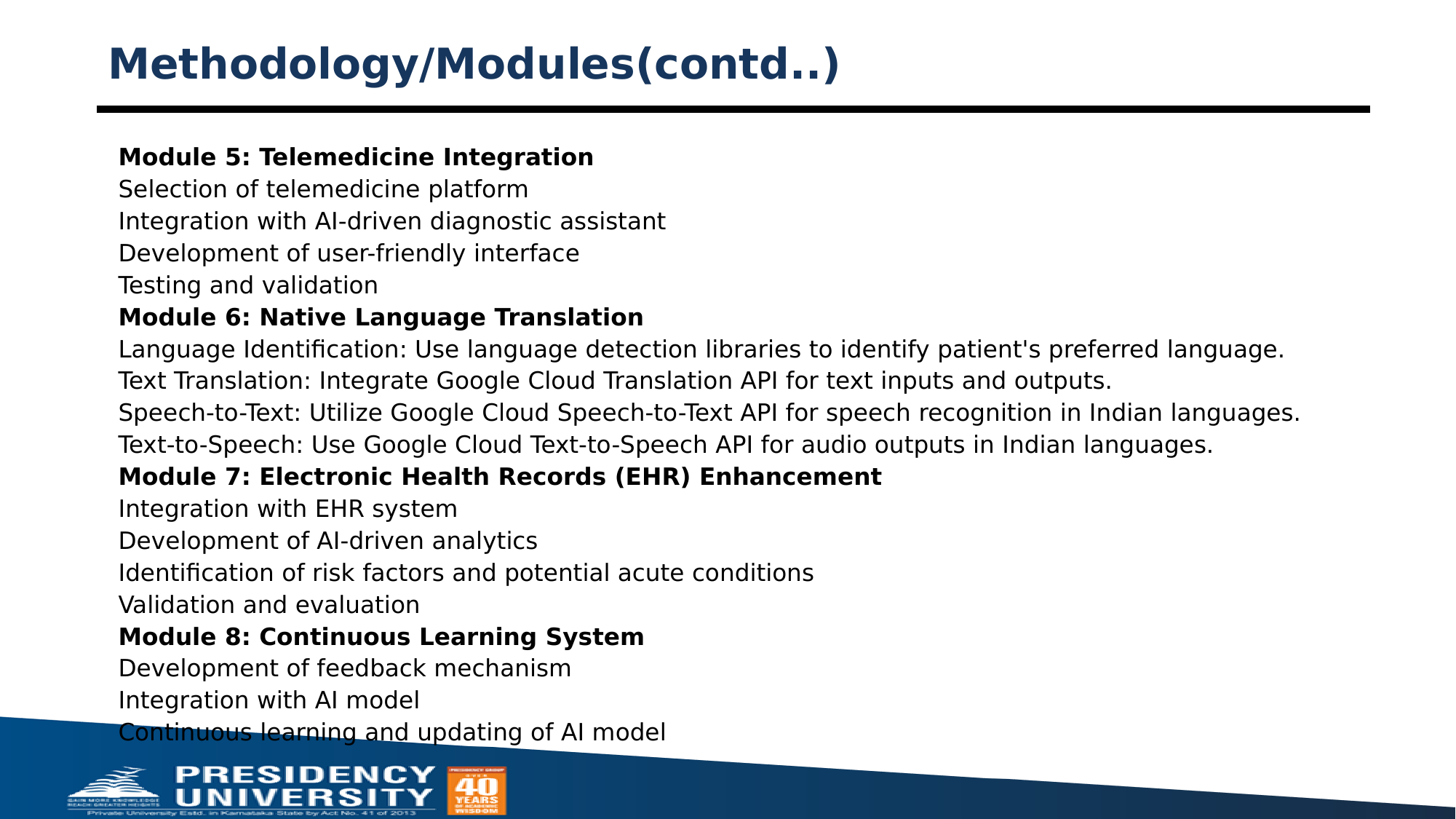

# Methodology/Modules(contd..)
Module 5: Telemedicine Integration
Selection of telemedicine platform
Integration with AI-driven diagnostic assistant
Development of user-friendly interface
Testing and validation
Module 6: Native Language Translation
Language Identification: Use language detection libraries to identify patient's preferred language.
Text Translation: Integrate Google Cloud Translation API for text inputs and outputs.
Speech-to-Text: Utilize Google Cloud Speech-to-Text API for speech recognition in Indian languages.
Text-to-Speech: Use Google Cloud Text-to-Speech API for audio outputs in Indian languages.
Module 7: Electronic Health Records (EHR) Enhancement
Integration with EHR system
Development of AI-driven analytics
Identification of risk factors and potential acute conditions
Validation and evaluation
Module 8: Continuous Learning System
Development of feedback mechanism
Integration with AI model
Continuous learning and updating of AI model